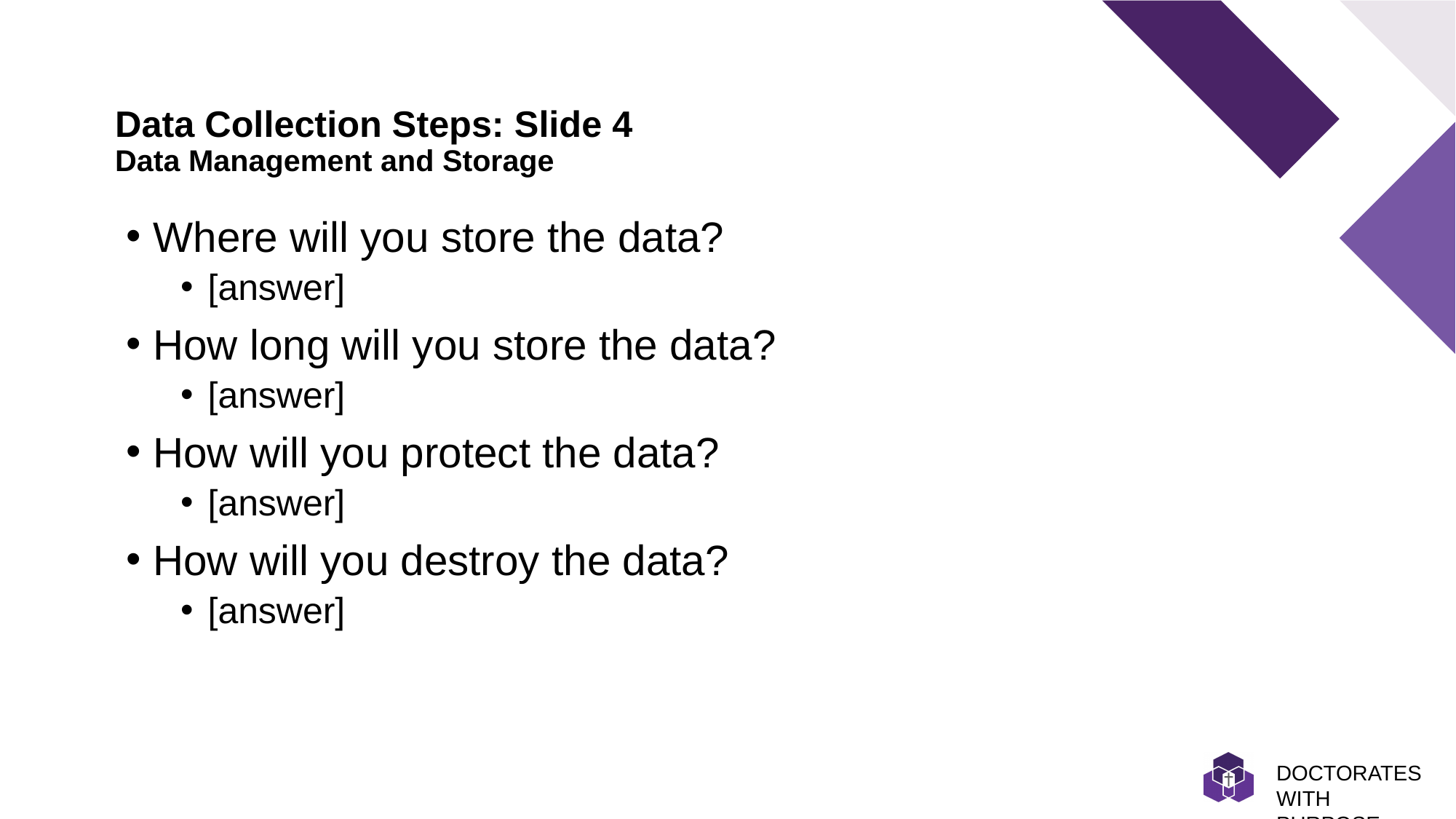

# Data Collection Steps: Slide 4 Data Management and Storage
Where will you store the data?
[answer]
How long will you store the data?
[answer]
How will you protect the data?
[answer]
How will you destroy the data?
[answer]
DOCTORATES WITH PURPOSE